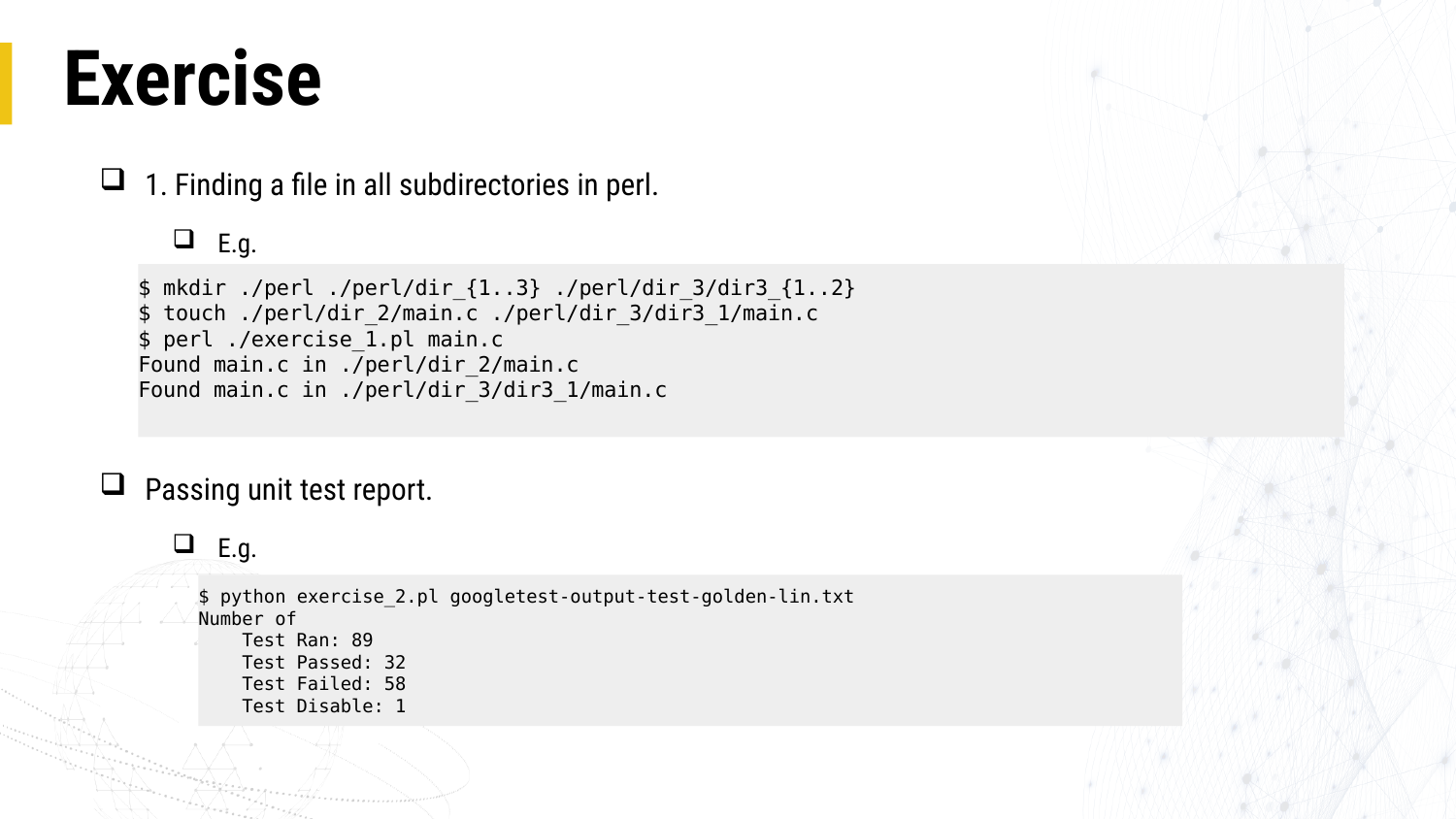

# Exercise
1. Finding a file in all subdirectories in perl.
E.g.

Passing unit test report.
E.g.
$ mkdir ./perl ./perl/dir_{1..3} ./perl/dir_3/dir3_{1..2}
$ touch ./perl/dir_2/main.c ./perl/dir_3/dir3_1/main.c
$ perl ./exercise_1.pl main.c
Found main.c in ./perl/dir_2/main.c
Found main.c in ./perl/dir_3/dir3_1/main.c

$ python exercise_2.pl googletest-output-test-golden-lin.txt
Number of
    Test Ran: 89
    Test Passed: 32
    Test Failed: 58
    Test Disable: 1